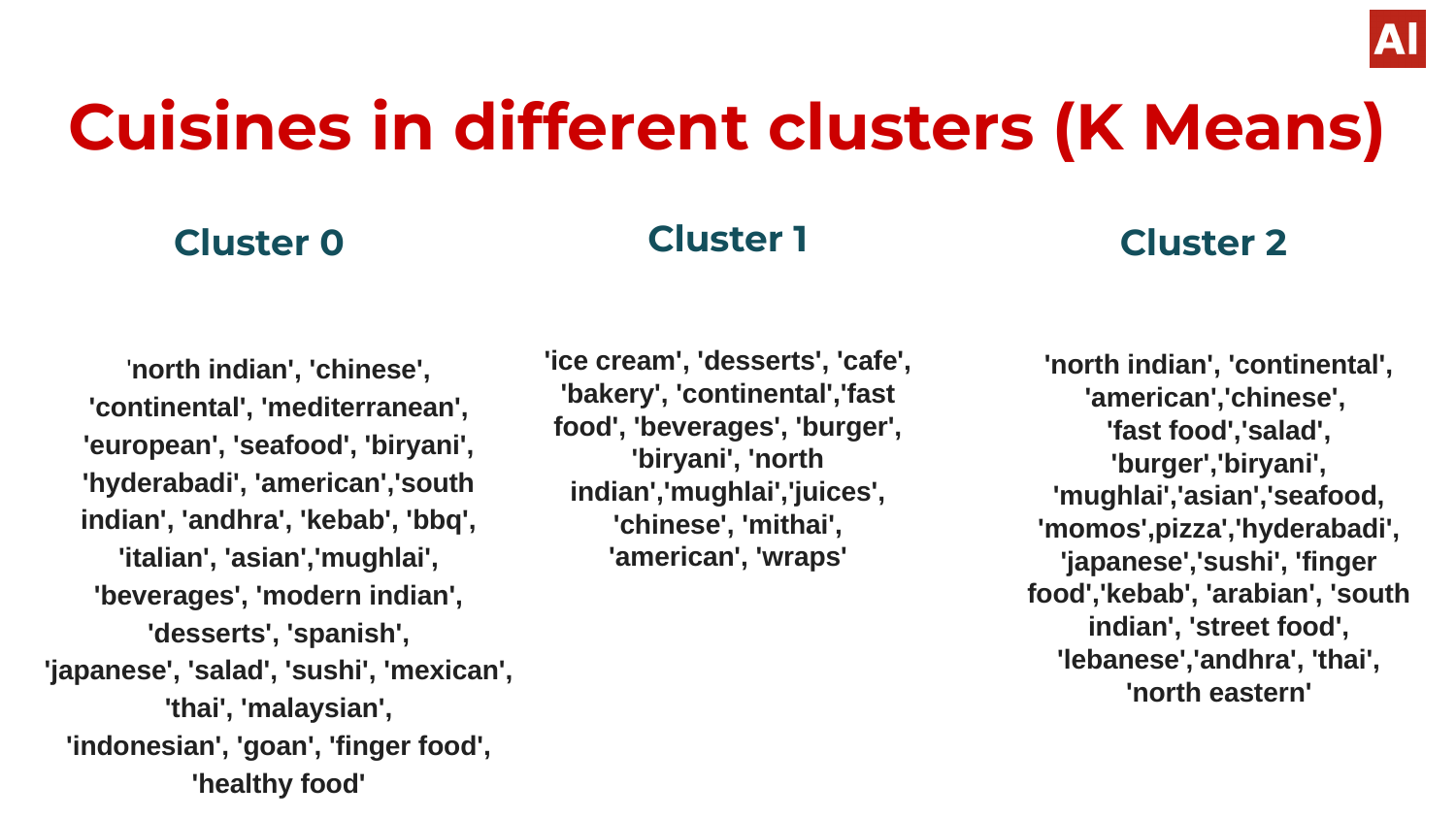

# Cuisines in different clusters (K Means)

Cluster 1
Cluster 0
Cluster 2
'ice cream', 'desserts', 'cafe', 'bakery', 'continental','fast food', 'beverages', 'burger', 'biryani', 'north indian','mughlai','juices', 'chinese', 'mithai', 'american', 'wraps'
'north indian', 'chinese', 'continental', 'mediterranean',
'european', 'seafood', 'biryani', 'hyderabadi', 'american','south indian', 'andhra', 'kebab', 'bbq', 'italian', 'asian','mughlai', 'beverages', 'modern indian', 'desserts', 'spanish',
'japanese', 'salad', 'sushi', 'mexican', 'thai', 'malaysian',
'indonesian', 'goan', 'finger food', 'healthy food'
'north indian', 'continental', 'american','chinese',
'fast food','salad',
'burger','biryani', 'mughlai','asian','seafood, 'momos',pizza','hyderabadi', 'japanese','sushi', 'finger food','kebab', 'arabian', 'south indian', 'street food',
'lebanese','andhra', 'thai', 'north eastern'